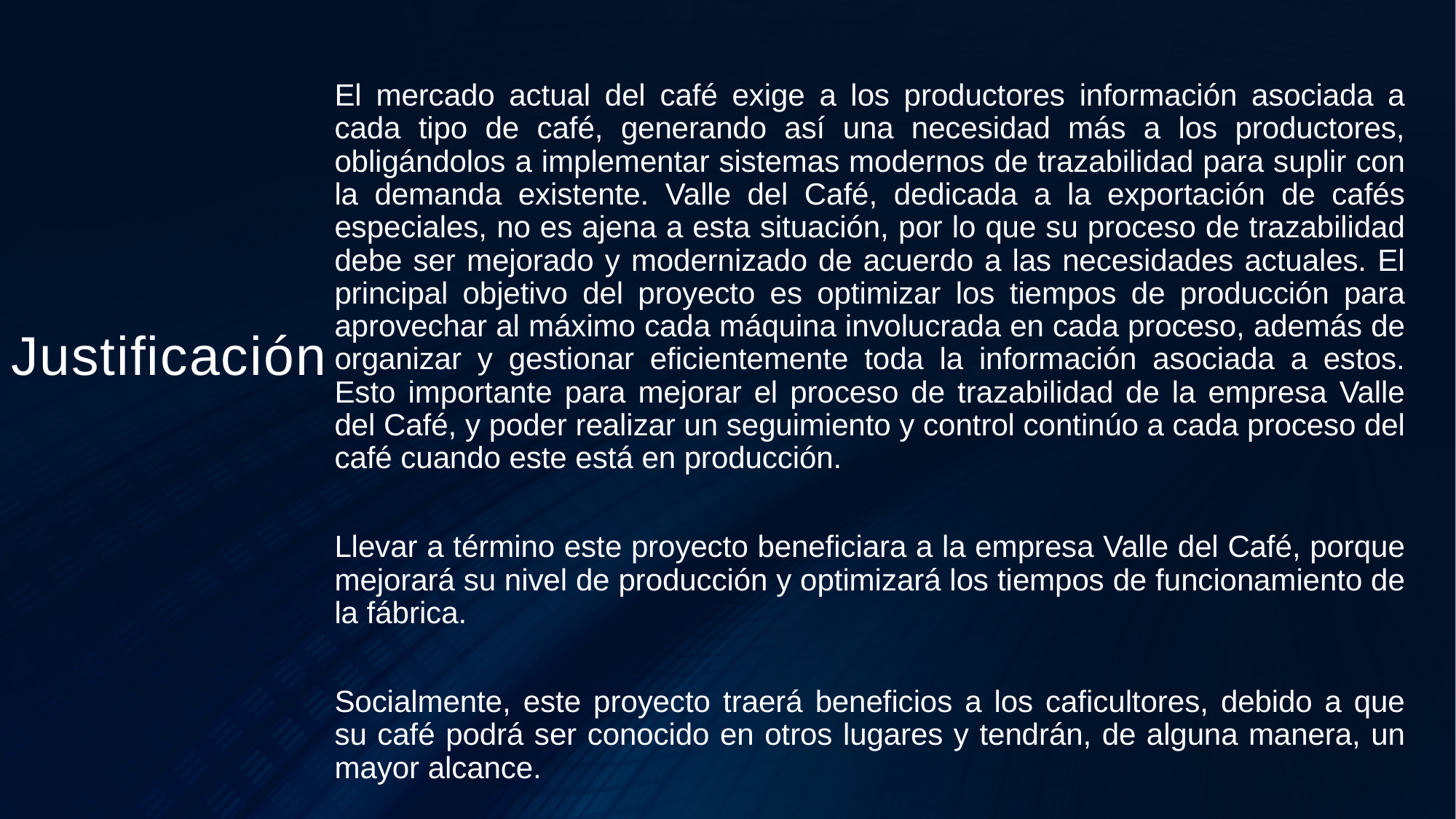

# Justificación
El mercado actual del café exige a los productores información asociada a cada tipo de café, generando así una necesidad más a los productores, obligándolos a implementar sistemas modernos de trazabilidad para suplir con la demanda existente. Valle del Café, dedicada a la exportación de cafés especiales, no es ajena a esta situación, por lo que su proceso de trazabilidad debe ser mejorado y modernizado de acuerdo a las necesidades actuales. El principal objetivo del proyecto es optimizar los tiempos de producción para aprovechar al máximo cada máquina involucrada en cada proceso, además de organizar y gestionar eficientemente toda la información asociada a estos. Esto importante para mejorar el proceso de trazabilidad de la empresa Valle del Café, y poder realizar un seguimiento y control continúo a cada proceso del café cuando este está en producción.
Llevar a término este proyecto beneficiara a la empresa Valle del Café, porque mejorará su nivel de producción y optimizará los tiempos de funcionamiento de la fábrica.
Socialmente, este proyecto traerá beneficios a los caficultores, debido a que su café podrá ser conocido en otros lugares y tendrán, de alguna manera, un mayor alcance.